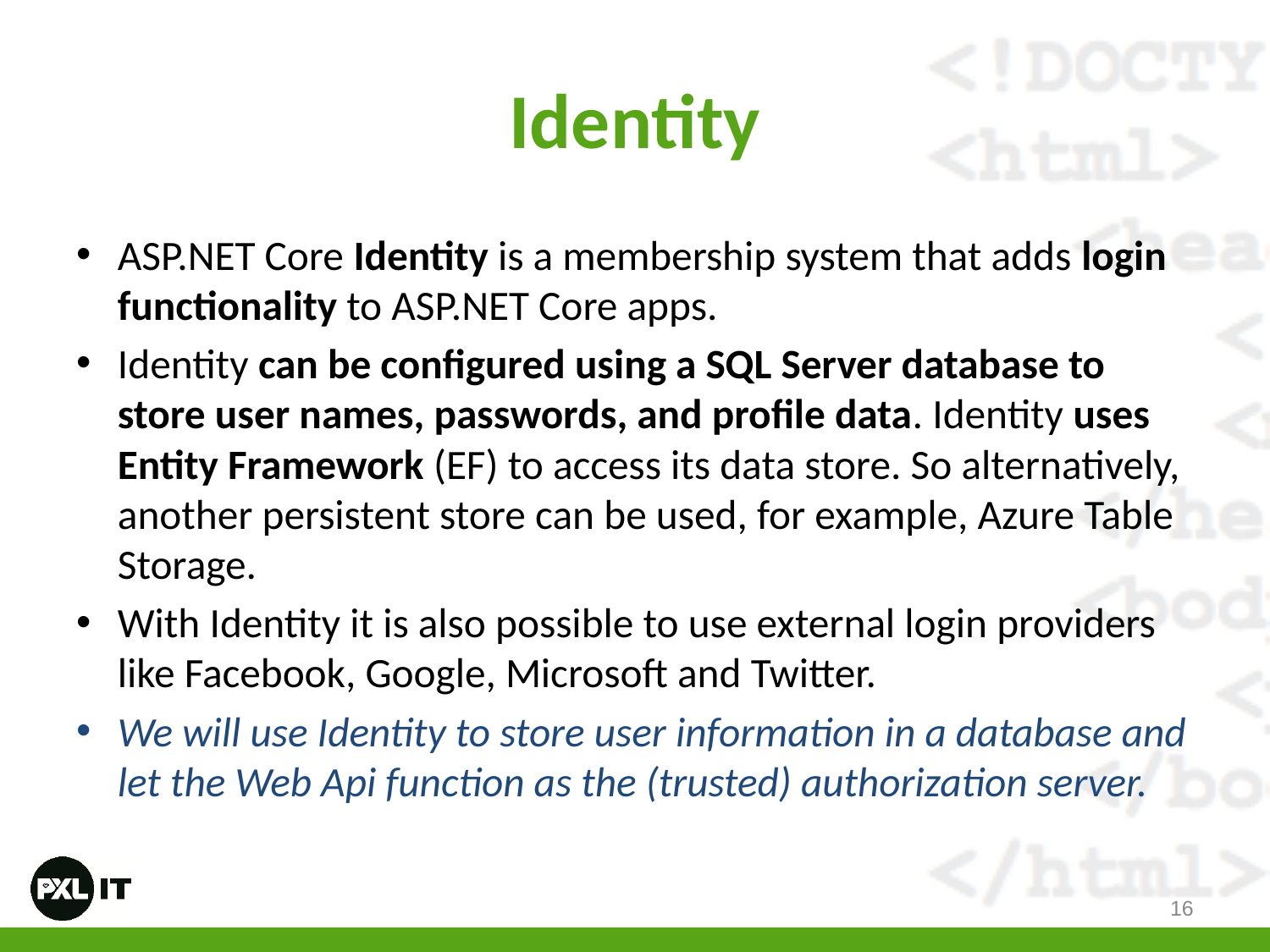

# Identity
ASP.NET Core Identity is a membership system that adds login functionality to ASP.NET Core apps.
Identity can be configured using a SQL Server database to store user names, passwords, and profile data. Identity uses Entity Framework (EF) to access its data store. So alternatively, another persistent store can be used, for example, Azure Table Storage.
With Identity it is also possible to use external login providers like Facebook, Google, Microsoft and Twitter.
We will use Identity to store user information in a database and let the Web Api function as the (trusted) authorization server.

16